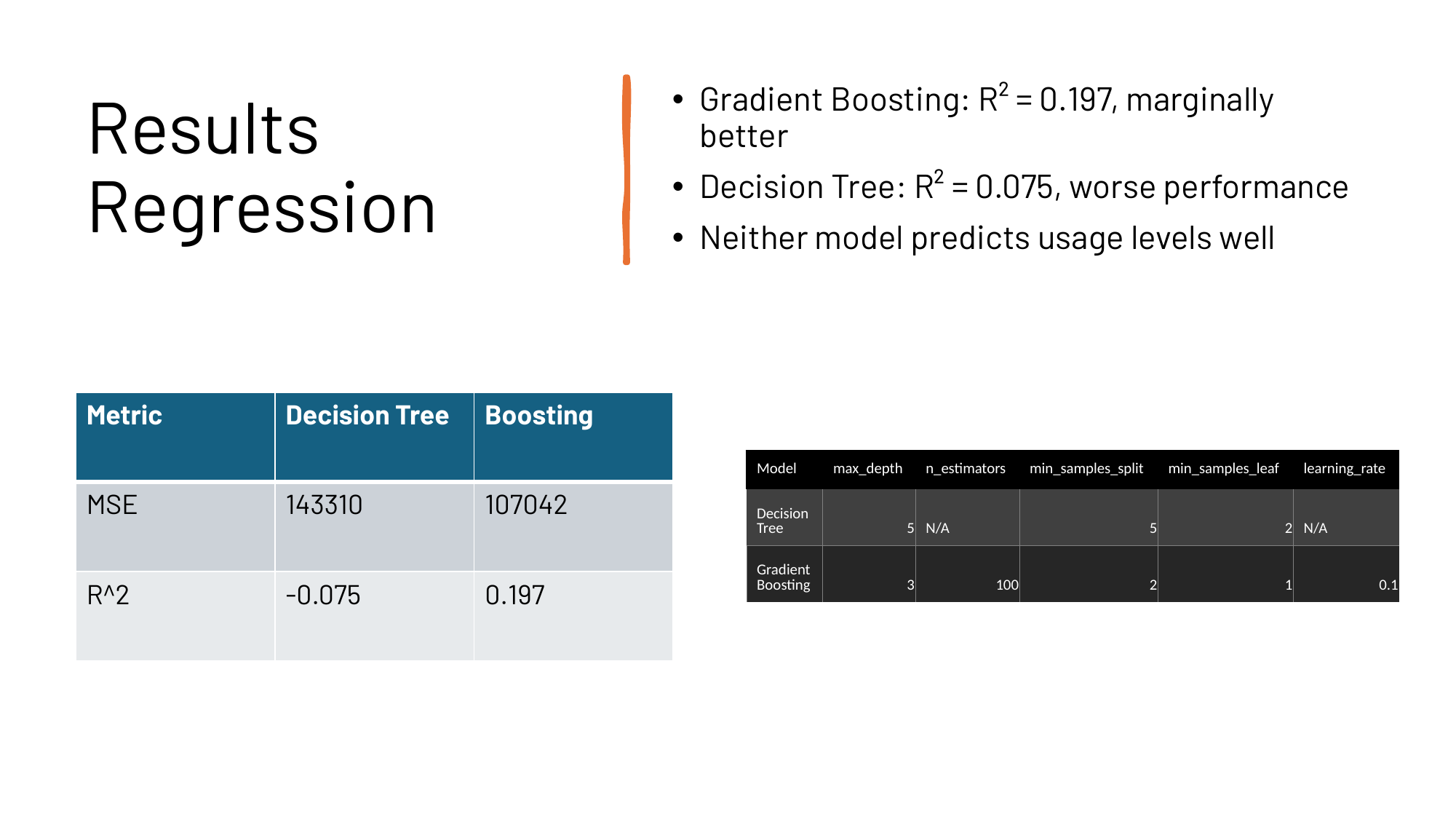

# Results Regression
Gradient Boosting: R² = 0.197, marginally better
Decision Tree: R² = 0.075, worse performance
Neither model predicts usage levels well

| Metric | Decision Tree | Boosting |
| --- | --- | --- |
| MSE | 143310 | 107042 |
| R^2 | -0.075 | 0.197 |
| Model | max\_depth | n\_estimators | min\_samples\_split | min\_samples\_leaf | learning\_rate |
| --- | --- | --- | --- | --- | --- |
| Decision Tree | 5 | N/A | 5 | 2 | N/A |
| Gradient Boosting | 3 | 100 | 2 | 1 | 0.1 |